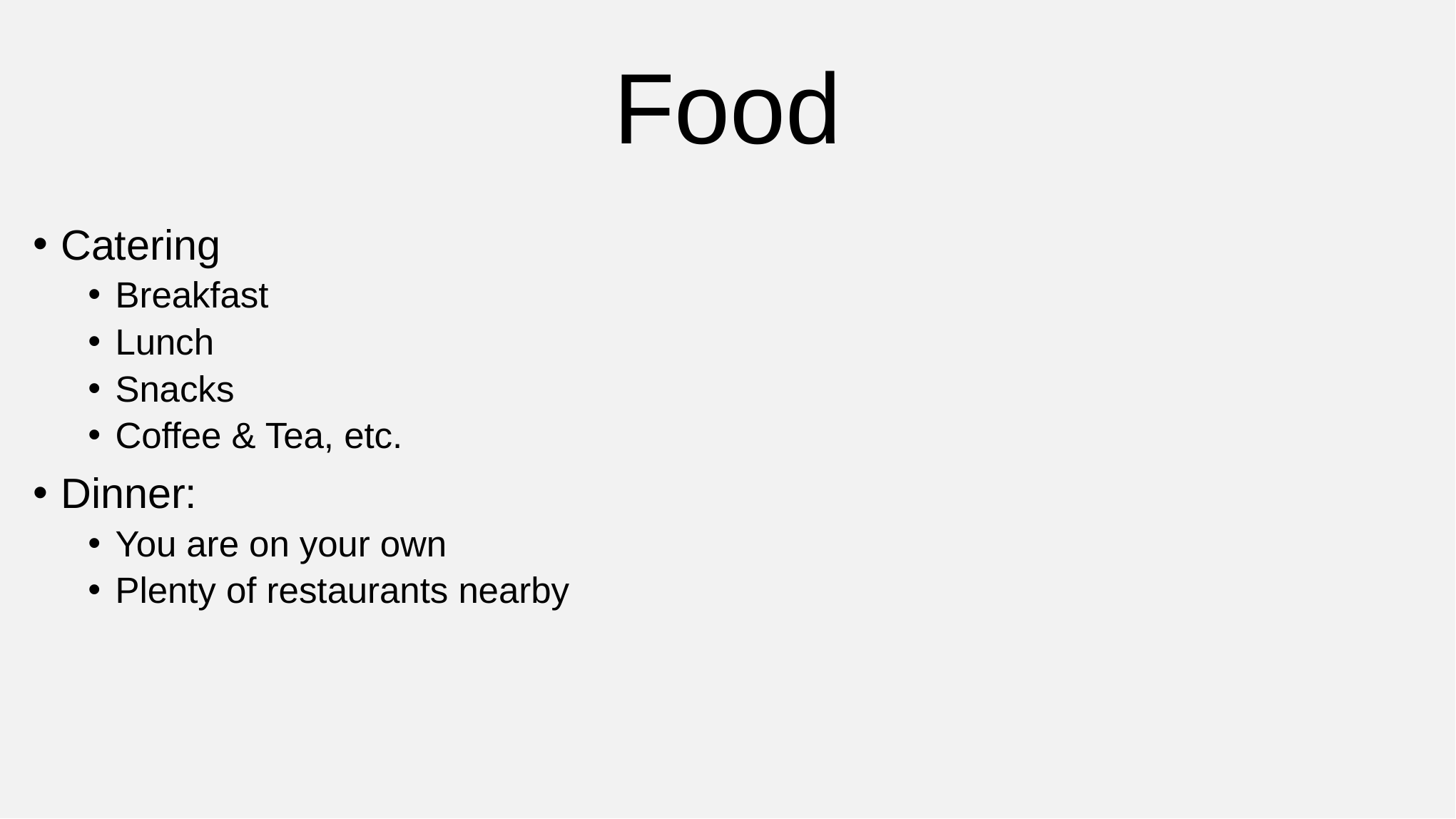

# Food
Catering
Breakfast
Lunch
Snacks
Coffee & Tea, etc.
Dinner:
You are on your own
Plenty of restaurants nearby